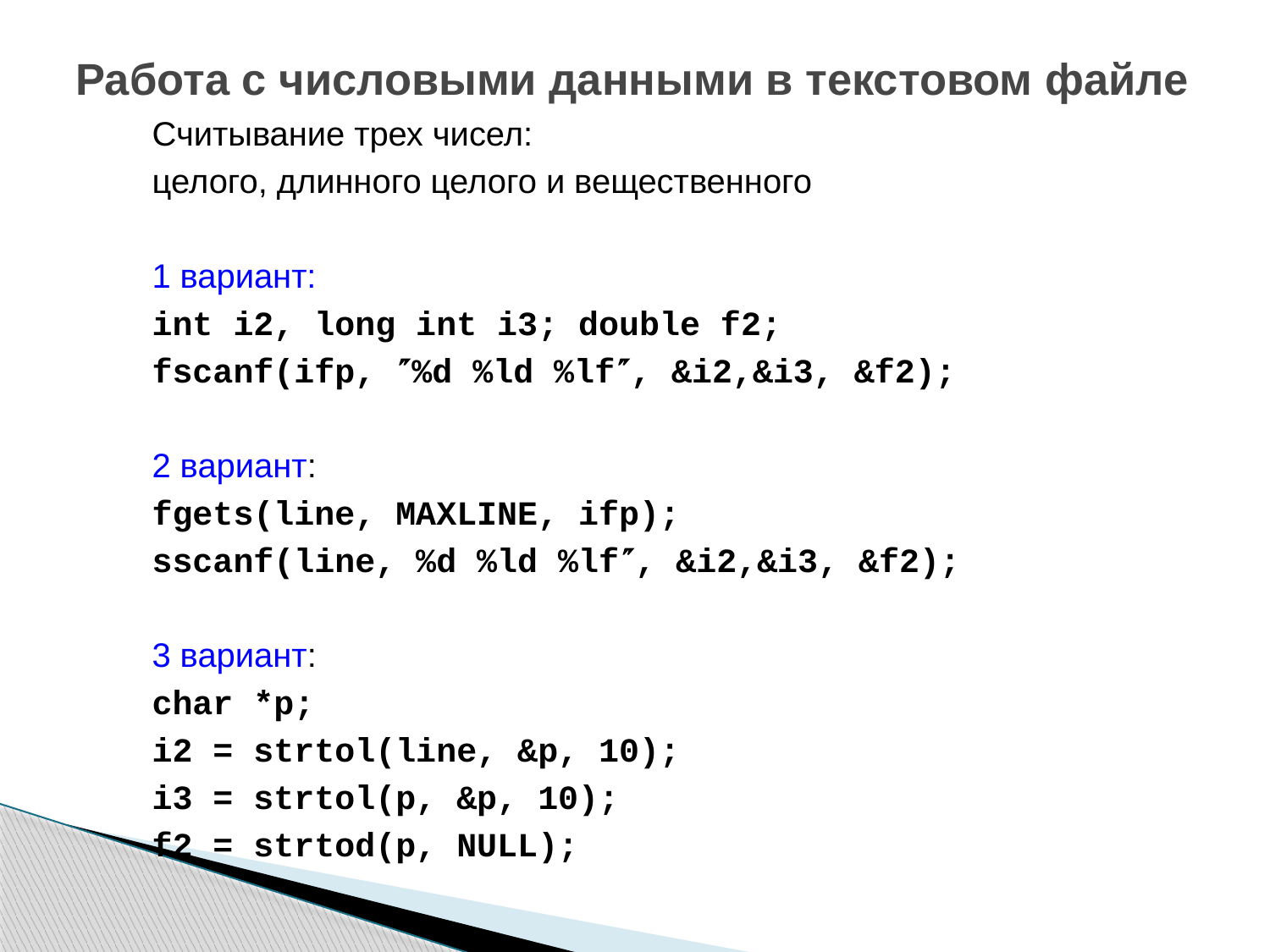

# Работа с числовыми данными в текстовом файле
Считывание трех чисел:
целого, длинного целого и вещественного

1 вариант:
int i2, long int i3; double f2;
fscanf(ifp, ″%d %ld %lf″, &i2,&i3, &f2);

2 вариант:
fgets(line, MAXLINE, ifp);
sscanf(line, %d %ld %lf″, &i2,&i3, &f2);

3 вариант:
char *p;
i2 = strtol(line, &p, 10);
i3 = strtol(p, &p, 10);
f2 = strtod(p, NULL);